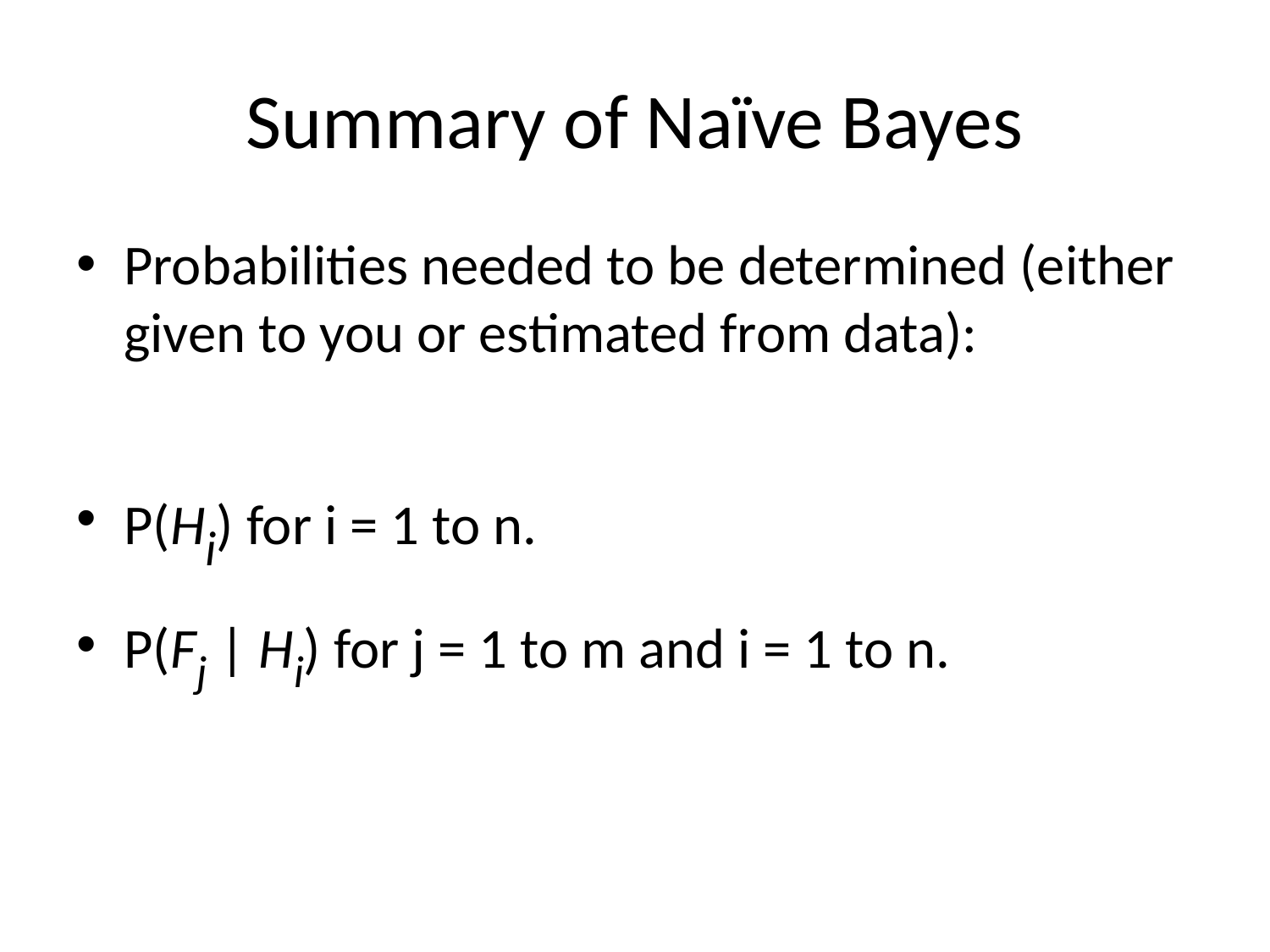

# Summary of Naïve Bayes
Probabilities needed to be determined (either given to you or estimated from data):

P(Hi) for i = 1 to n.
P(Fj | Hi) for j = 1 to m and i = 1 to n.